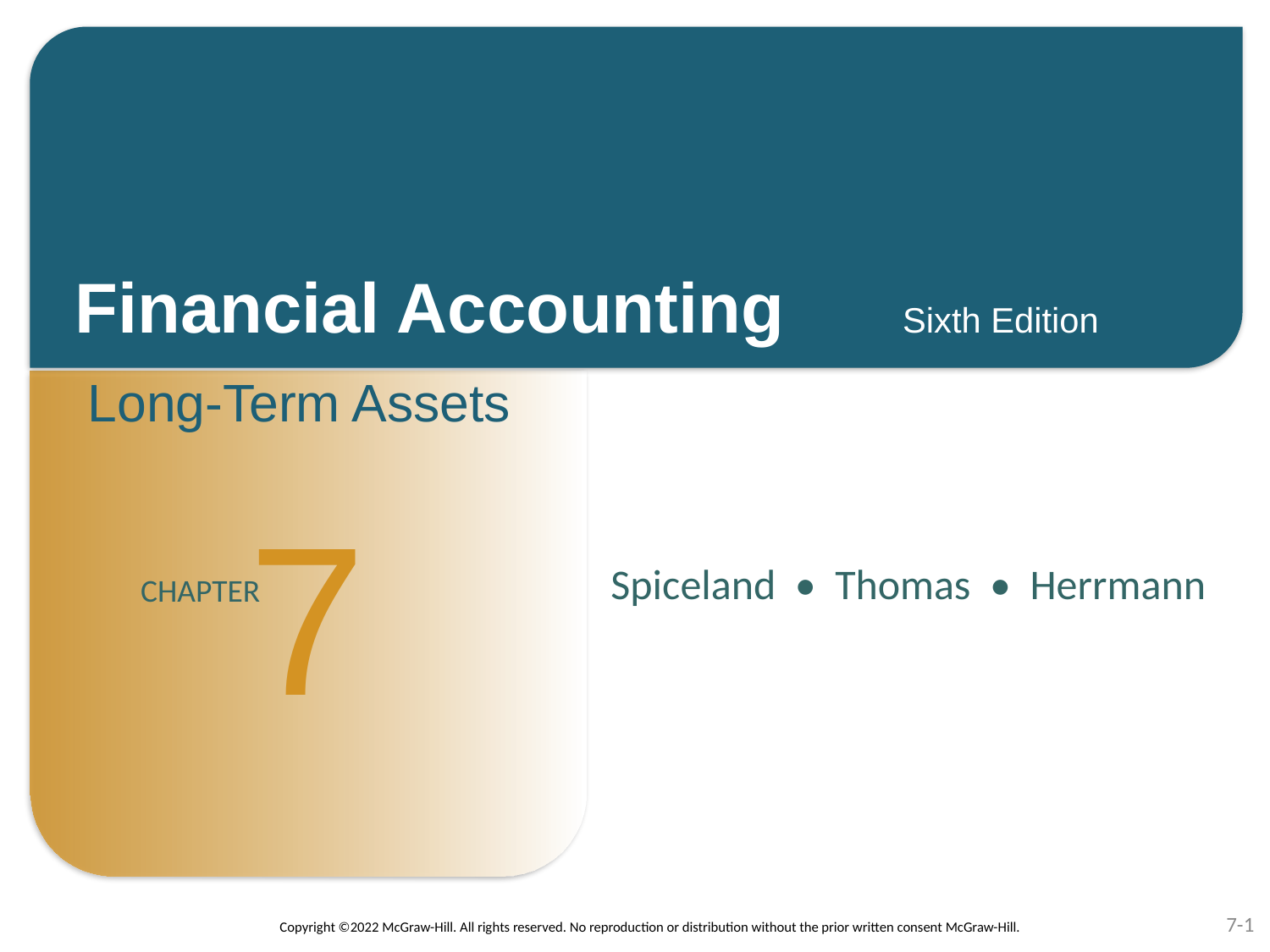

# Long-Term Assets
7
7-1
Copyright ©2022 McGraw-Hill. All rights reserved. No reproduction or distribution without the prior written consent McGraw-Hill.